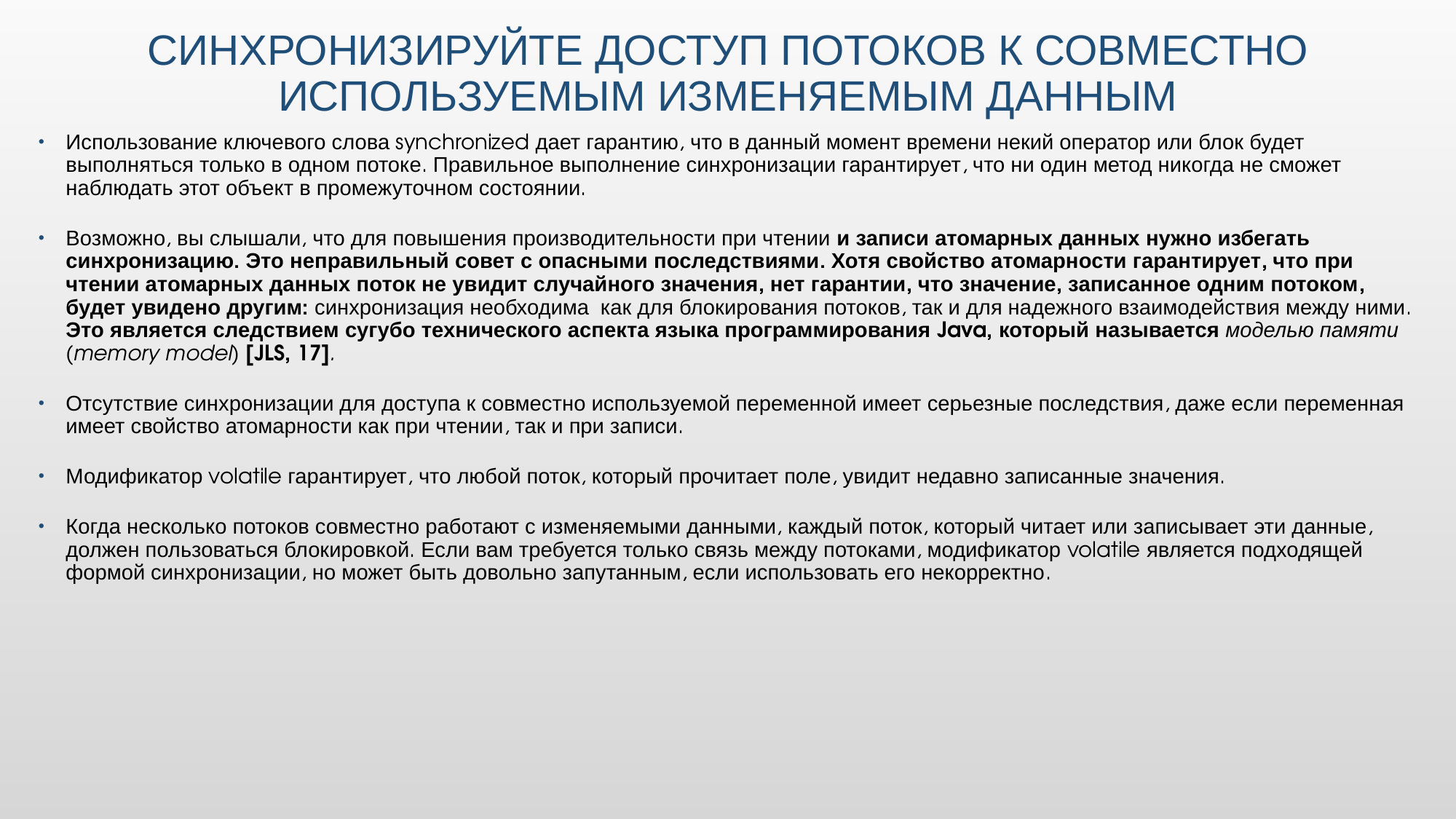

# Синхронизируйте доступ потоков к совместно используемым изменяемым данным
Использование ключевого слова synchronized дает гарантию, что в данный момент времени некий оператор или блок будет выполняться только в одном потоке. Правильное выполнение синхронизации гарантирует, что ни один метод никогда не сможет наблюдать этот объект в промежуточном состоянии.
Возможно, вы слышали, что для повышения производительности при чтении и записи атомарных данных нужно избегать синхронизацию. Это неправильный совет с опасными последствиями. Хотя свойство атомарности гарантирует, что при чтении атомарных данных поток не увидит случайного значения, нет гарантии, что значение, записанное одним потоком, будет увидено другим: синхронизация необходима  как для блокирования потоков, так и для надежного взаимодействия между ними. Это является следствием сугубо технического аспекта языка программирования Java, который называется моделью памяти (memory model) [JLS, 17].
Отсутствие синхронизации для доступа к совместно используемой переменной имеет серьезные последствия, даже если переменная имеет свойство атомарности как при чтении, так и при записи.
Модификатор volatile гарантирует, что любой поток, который прочитает поле, увидит недавно записанные значения.
Когда несколько потоков совместно работают с изменяемыми данными, каждый поток, который читает или записывает эти данные, должен пользоваться блокировкой. Если вам требуется только связь между потоками, модификатор volatile является подходящей формой синхронизации, но может быть довольно запутанным, если использовать его некорректно.